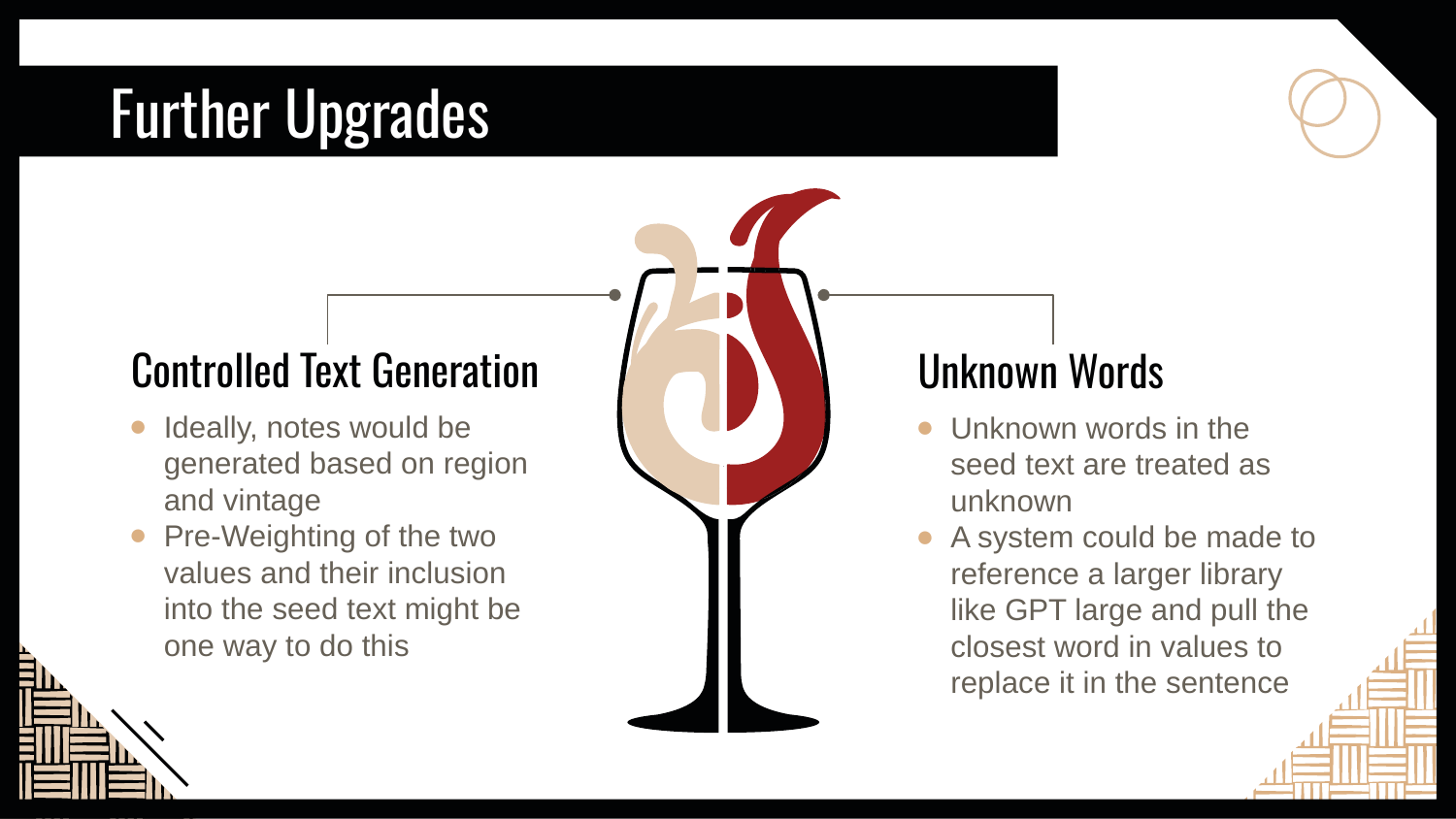

# Further Upgrades

Controlled Text Generation
Unknown Words

Ideally, notes would be generated based on region and vintage
Pre-Weighting of the two values and their inclusion into the seed text might be one way to do this
Unknown words in the seed text are treated as unknown
A system could be made to reference a larger library like GPT large and pull the closest word in values to replace it in the sentence